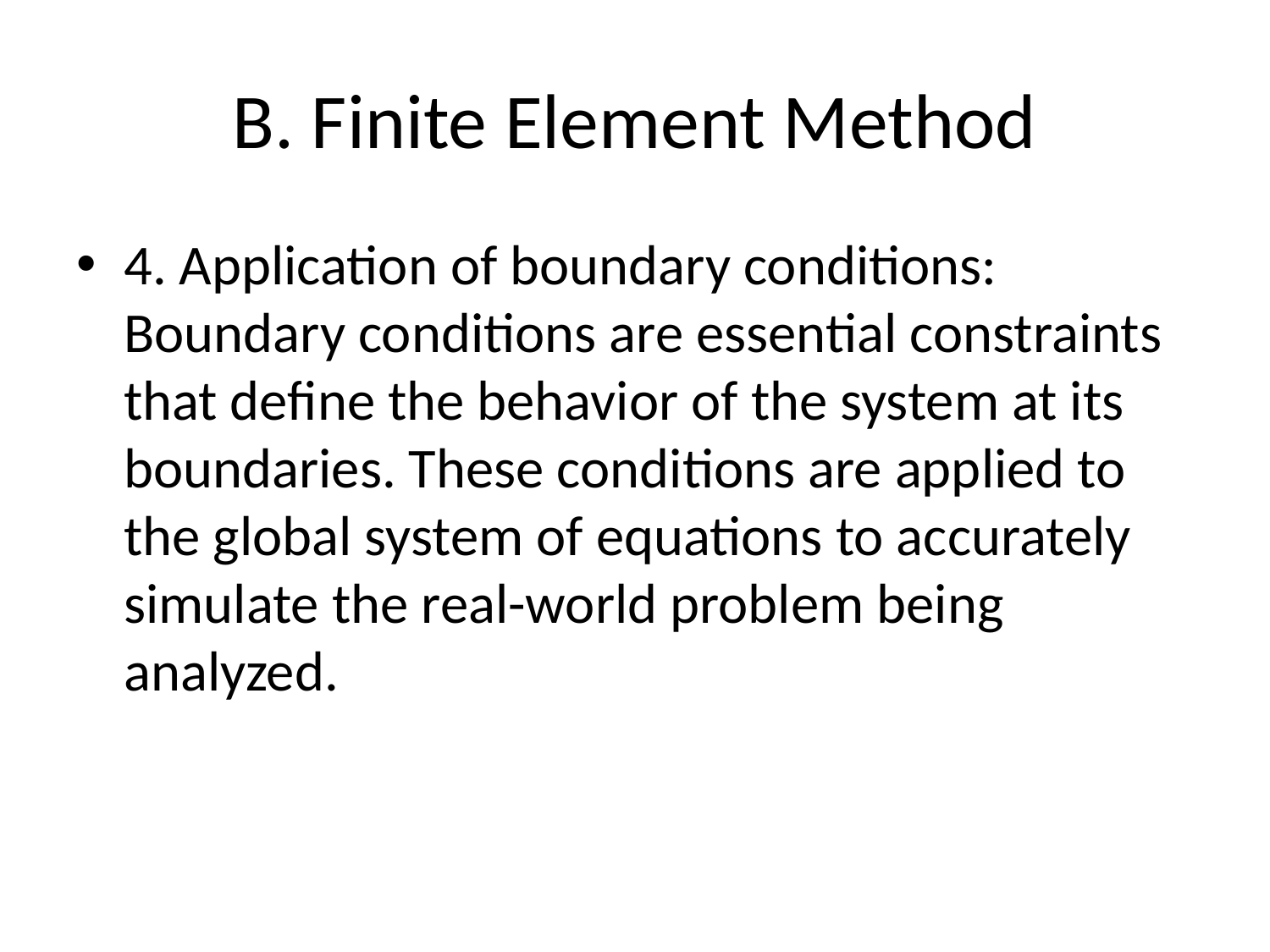

# B. Finite Element Method
4. Application of boundary conditions: Boundary conditions are essential constraints that define the behavior of the system at its boundaries. These conditions are applied to the global system of equations to accurately simulate the real-world problem being analyzed.